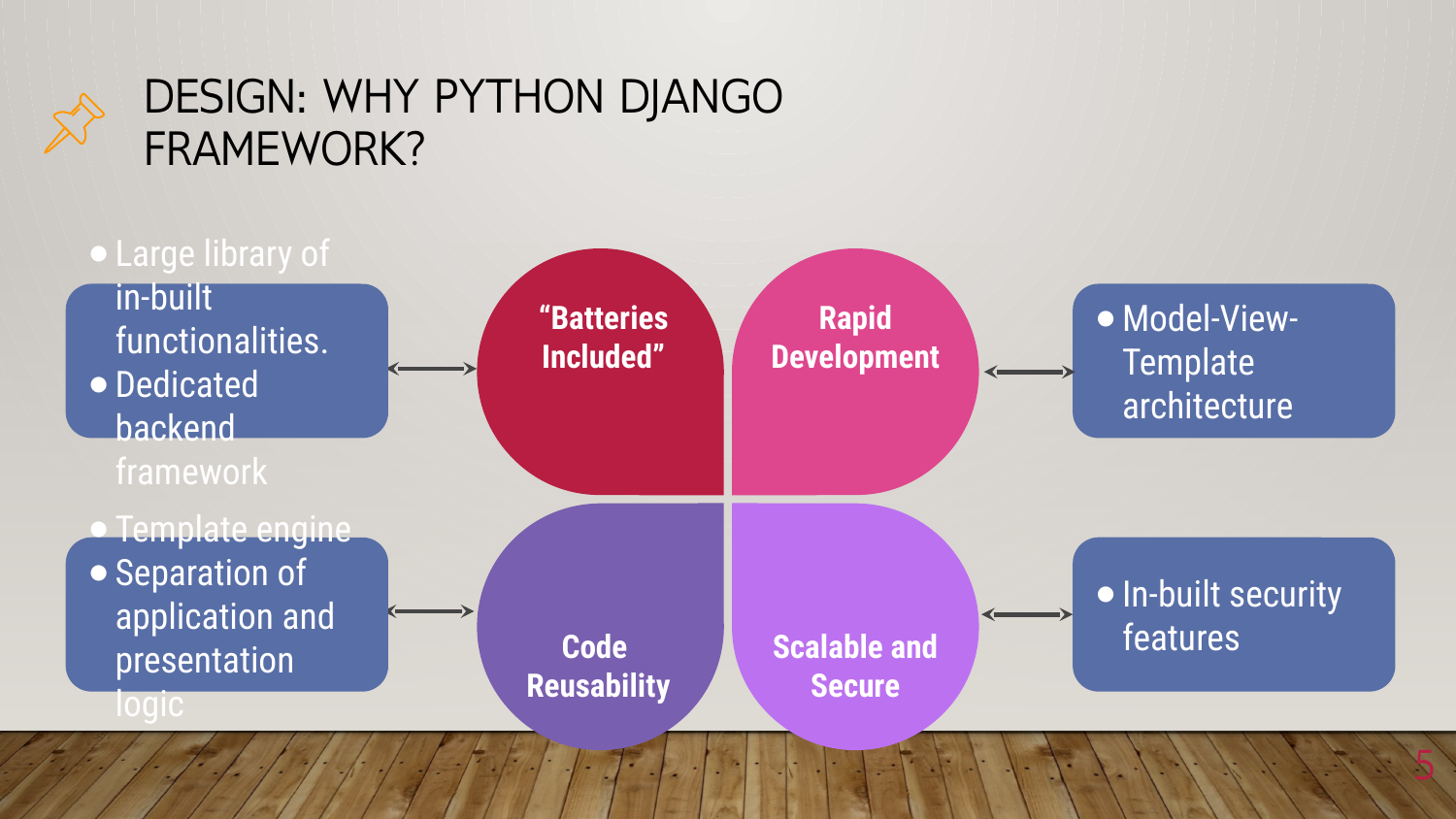

# DESIGN: WHY PYTHON DJANGO FRAMEWORK?

“Batteries Included”
Rapid Development
Large library of in-built functionalities.
Dedicated backend framework
Model-View-Template architecture
Template engine
Separation of application and presentation logic
In-built security features
Code
Reusability
Scalable and Secure
5